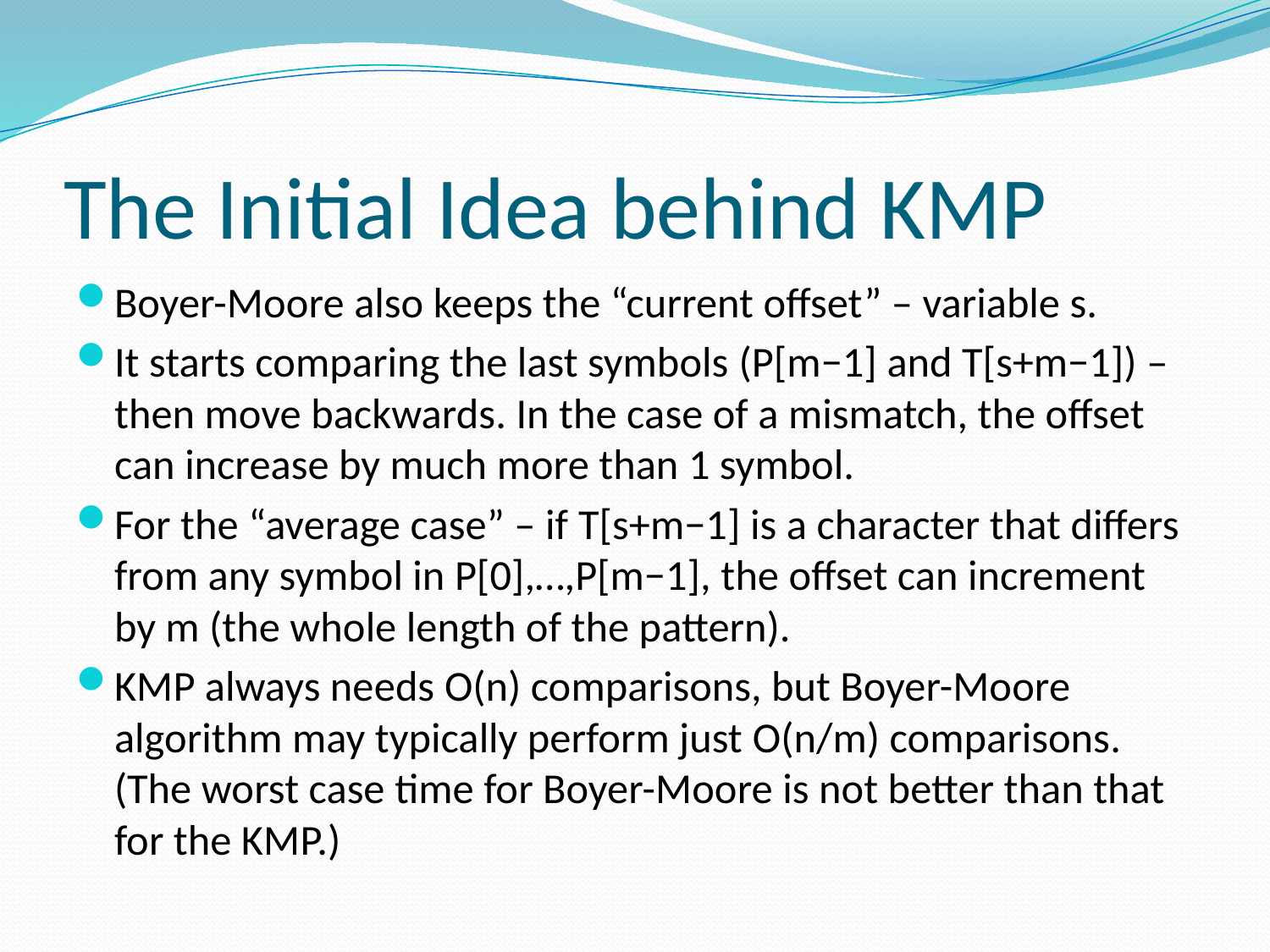

# The Initial Idea behind KMP
Boyer-Moore also keeps the “current offset” – variable s.
It starts comparing the last symbols (P[m−1] and T[s+m−1]) – then move backwards. In the case of a mismatch, the offset can increase by much more than 1 symbol.
For the “average case” – if T[s+m−1] is a character that differs from any symbol in P[0],…,P[m−1], the offset can increment by m (the whole length of the pattern).
KMP always needs O(n) comparisons, but Boyer-Moore algorithm may typically perform just O(n/m) comparisons. (The worst case time for Boyer-Moore is not better than that for the KMP.)